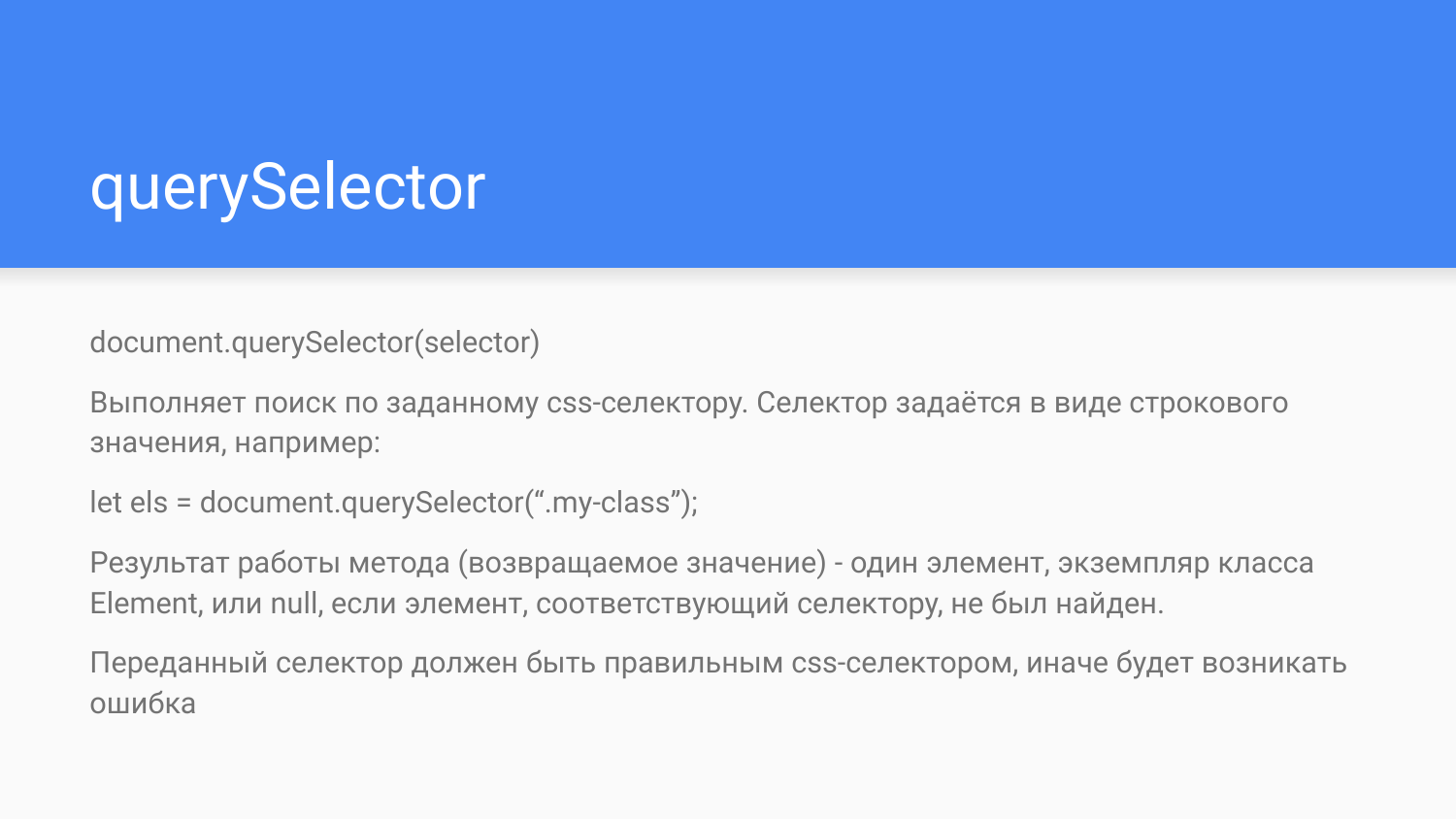

# querySelector
document.querySelector(selector)
Выполняет поиск по заданному css-селектору. Селектор задаётся в виде строкового значения, например:
let els = document.querySelector(“.my-class”);
Результат работы метода (возвращаемое значение) - один элемент, экземпляр класса Element, или null, если элемент, соответствующий селектору, не был найден.
Переданный селектор должен быть правильным css-селектором, иначе будет возникать ошибка